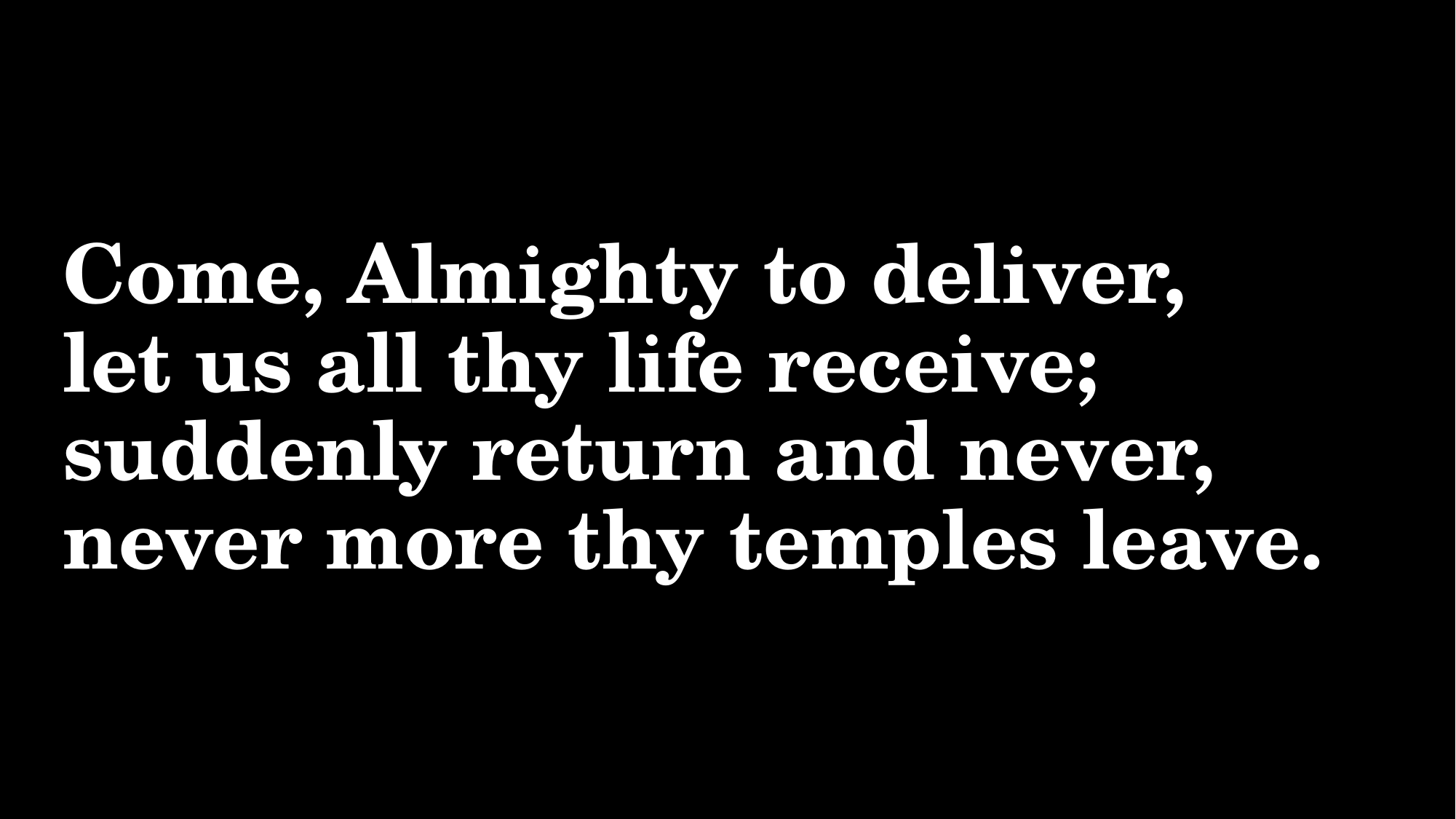

# Come, Almighty to deliver, let us all thy life receive; suddenly return and never, never more thy temples leave.